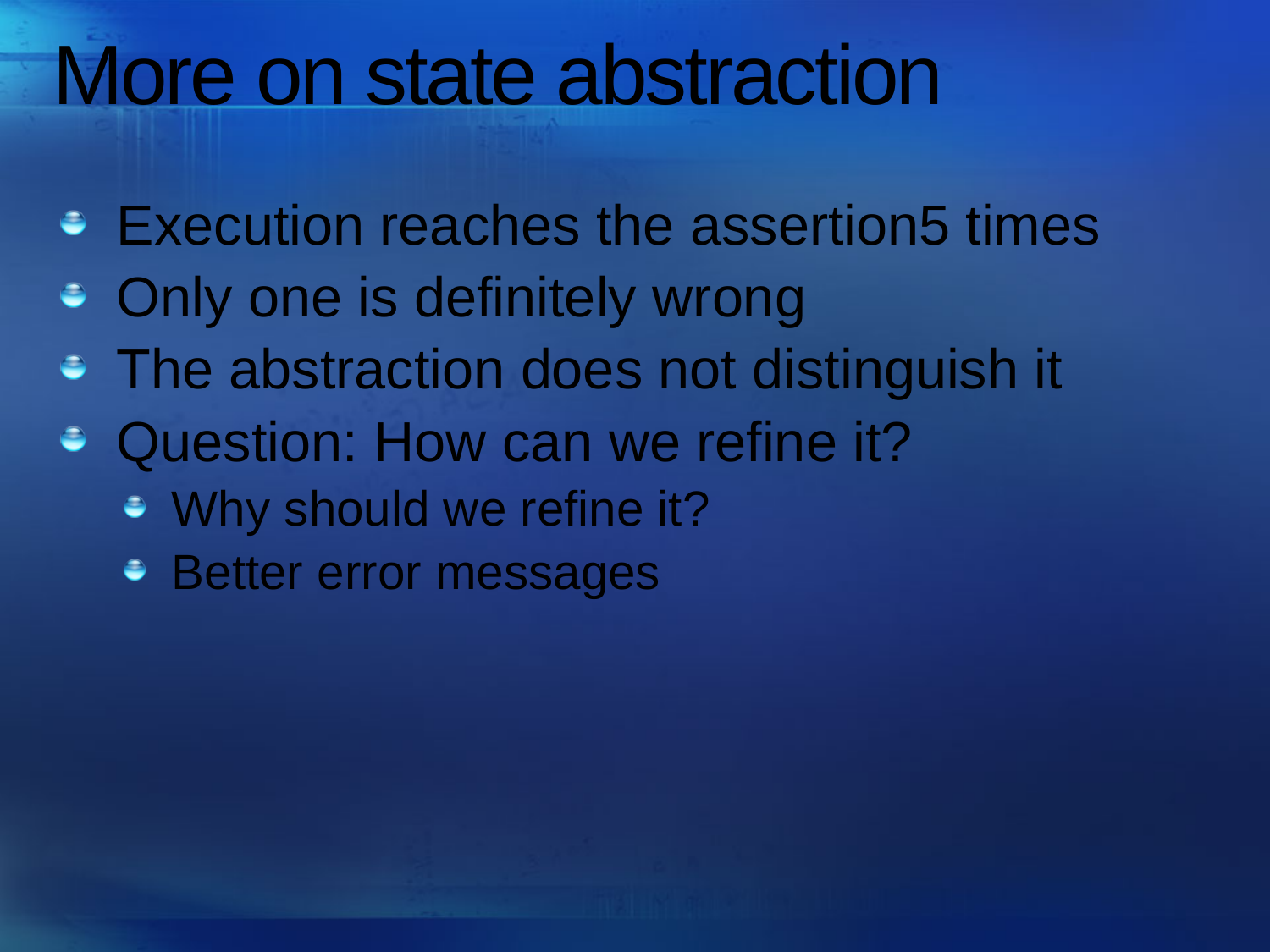

# More on state abstraction
Execution reaches the assertion5 times
Only one is definitely wrong
The abstraction does not distinguish it
Question: How can we refine it?
Why should we refine it?
Better error messages